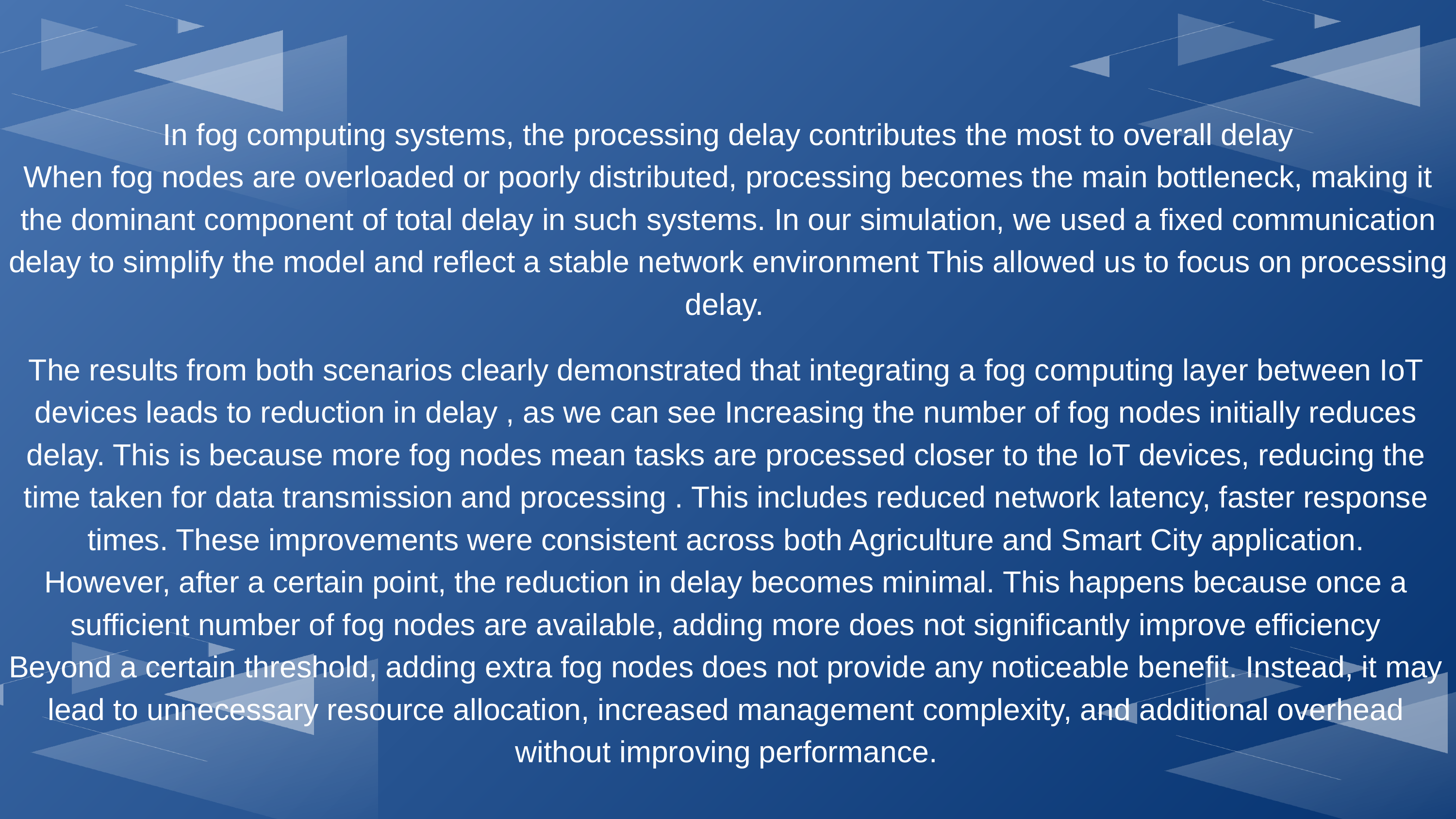

In fog computing systems, the processing delay contributes the most to overall delay
When fog nodes are overloaded or poorly distributed, processing becomes the main bottleneck, making it the dominant component of total delay in such systems. In our simulation, we used a fixed communication delay to simplify the model and reflect a stable network environment This allowed us to focus on processing delay.
The results from both scenarios clearly demonstrated that integrating a fog computing layer between IoT devices leads to reduction in delay , as we can see Increasing the number of fog nodes initially reduces delay. This is because more fog nodes mean tasks are processed closer to the IoT devices, reducing the time taken for data transmission and processing . This includes reduced network latency, faster response times. These improvements were consistent across both Agriculture and Smart City application.
However, after a certain point, the reduction in delay becomes minimal. This happens because once a sufficient number of fog nodes are available, adding more does not significantly improve efficiency
Beyond a certain threshold, adding extra fog nodes does not provide any noticeable benefit. Instead, it may lead to unnecessary resource allocation, increased management complexity, and additional overhead without improving performance.